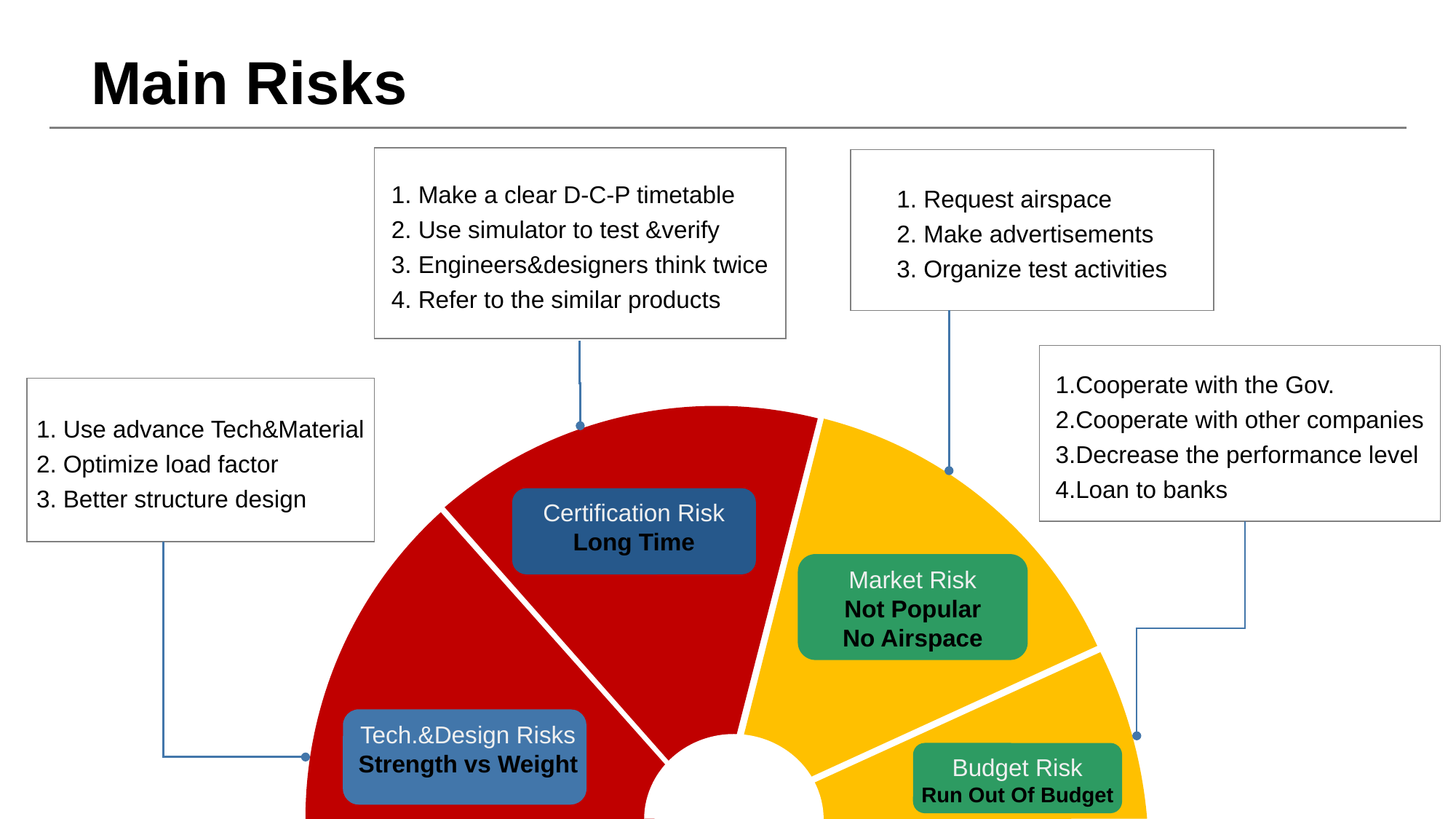

# Main Risks
 Make a clear D-C-P timetable
 Use simulator to test &verify
 Engineers&designers think twice
 Refer to the similar products
 Request airspace
 Make advertisements
 Organize test activities
Cooperate with the Gov.
Cooperate with other companies
Decrease the performance level
Loan to banks
 Use advance Tech&Material
 Optimize load factor
 Better structure design

Certification Risk
Long Time

Market Risk
Not Popular
No Airspace
Tech.&Design Risks
Strength vs Weight

Budget Risk
Run Out Of Budget

4